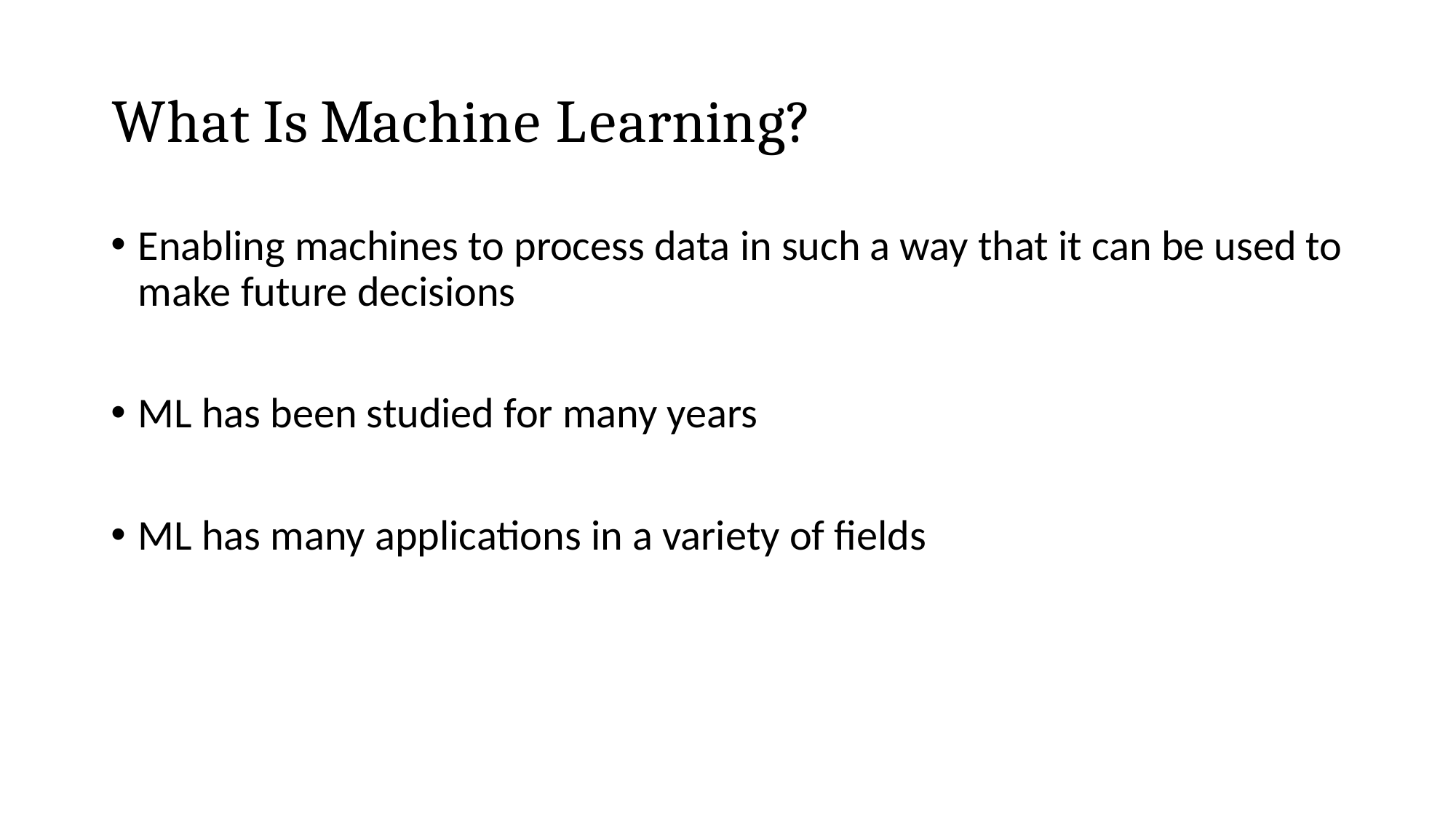

# What Is Machine Learning?
Enabling machines to process data in such a way that it can be used to make future decisions

ML has been studied for many years

ML has many applications in a variety of fields